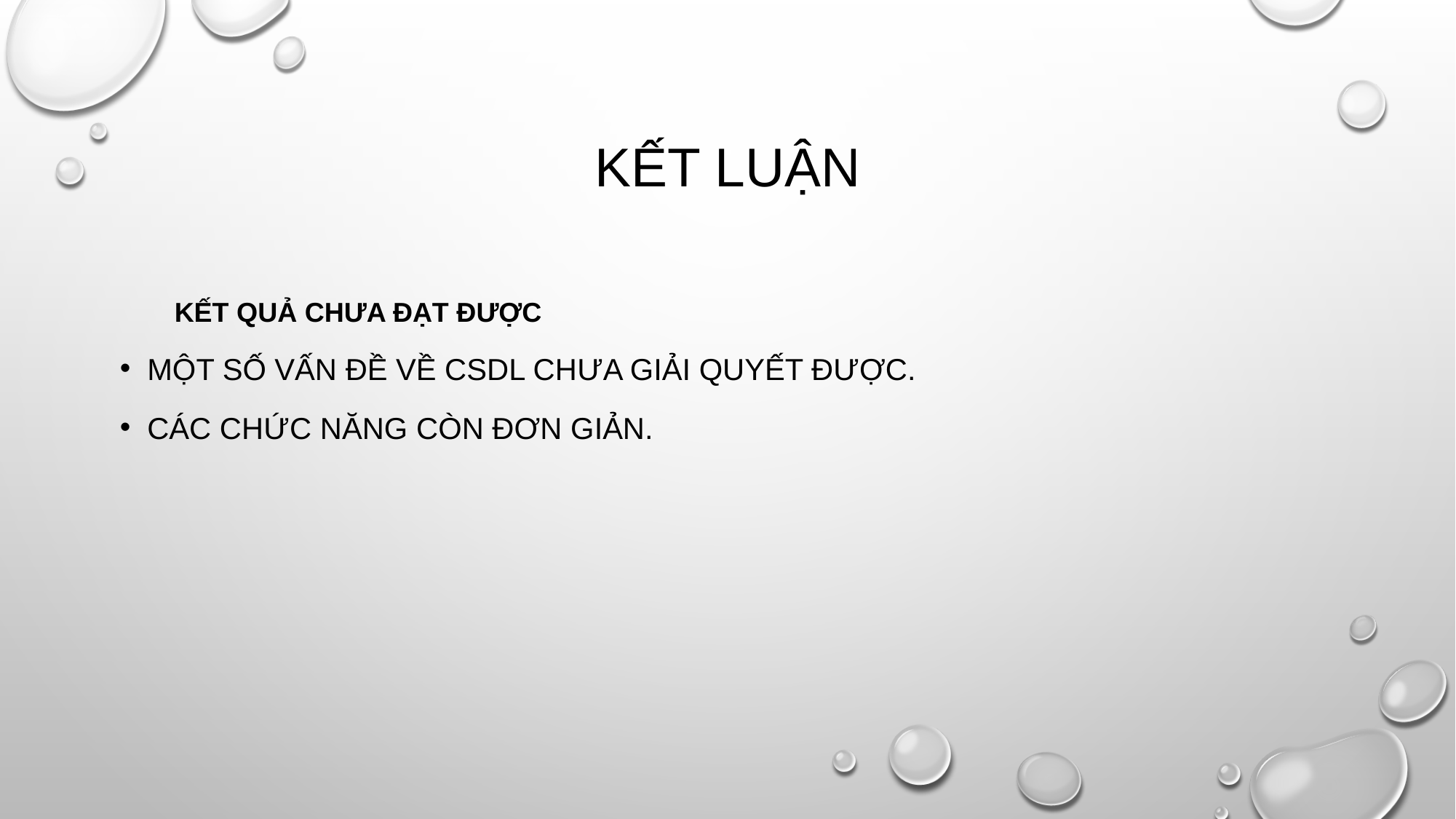

# KẾT LUẬN
Kết quả chưa đạt được
Một số vấn đề về CSDL chưa giải quyết được.
Các chức năng còn đơn giản.